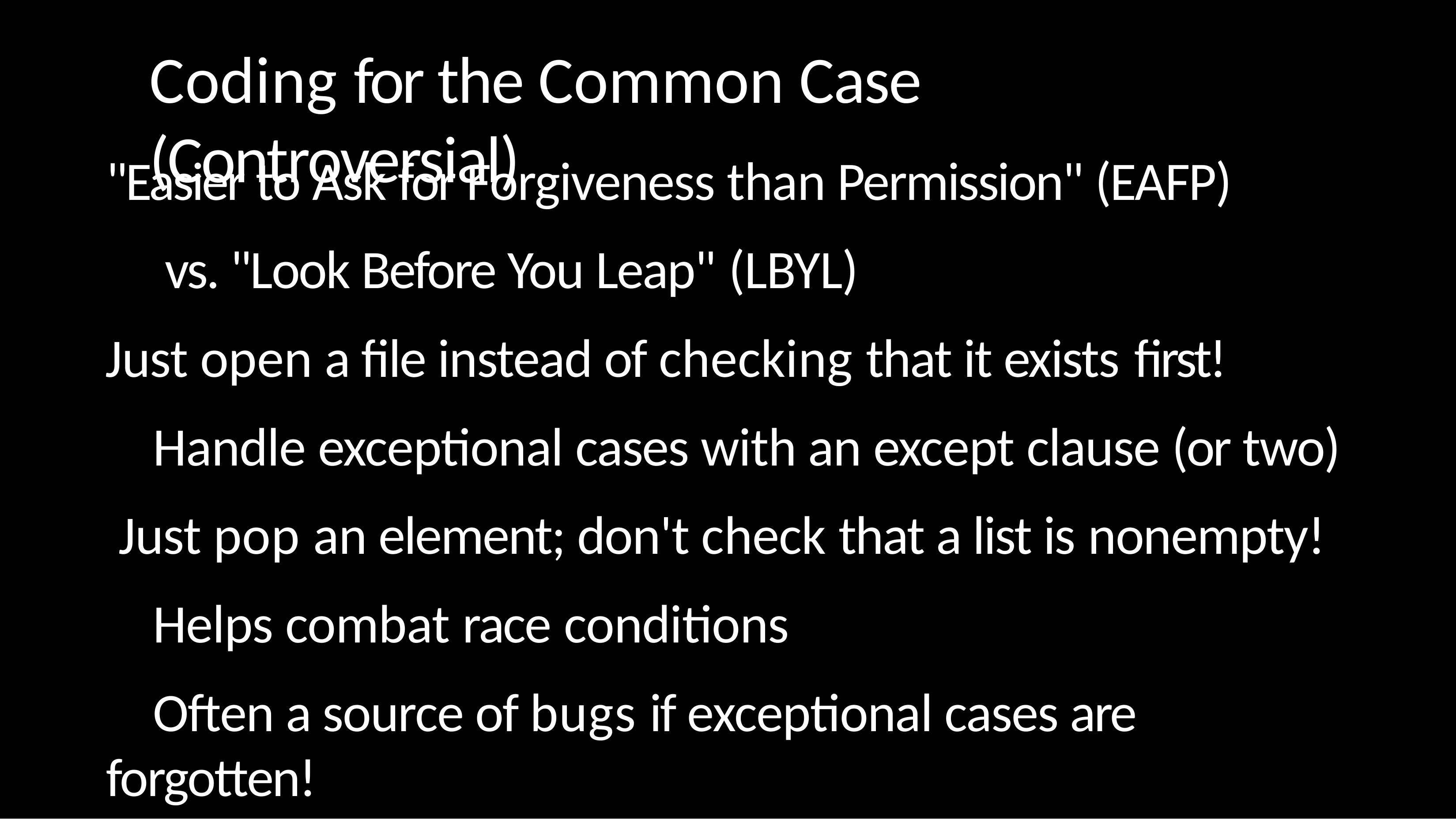

# Coding for the Common Case (Controversial)
"Easier to Ask for Forgiveness than Permission" (EAFP)  vs. "Look Before You Leap" (LBYL)
Just open a file instead of checking that it exists first!
Handle exceptional cases with an except clause (or two)  Just pop an element; don't check that a list is nonempty!
Helps combat race conditions
Often a source of bugs if exceptional cases are forgotten!